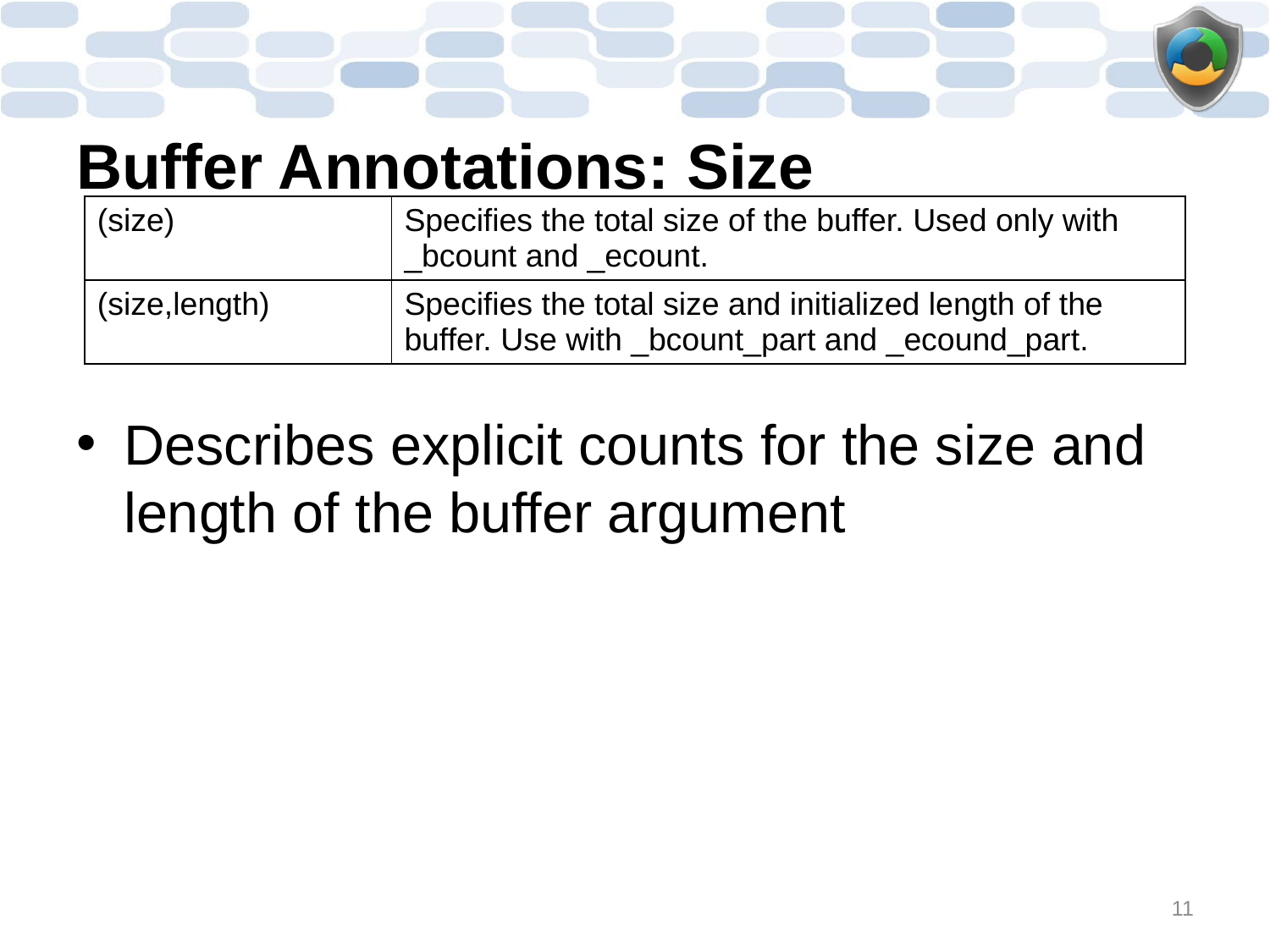

# Buffer Annotations: Size
| (size) | Specifies the total size of the buffer. Used only with \_bcount and \_ecount. |
| --- | --- |
| (size,length) | Specifies the total size and initialized length of the buffer. Use with \_bcount\_part and \_ecound\_part. |
Describes explicit counts for the size and length of the buffer argument
11